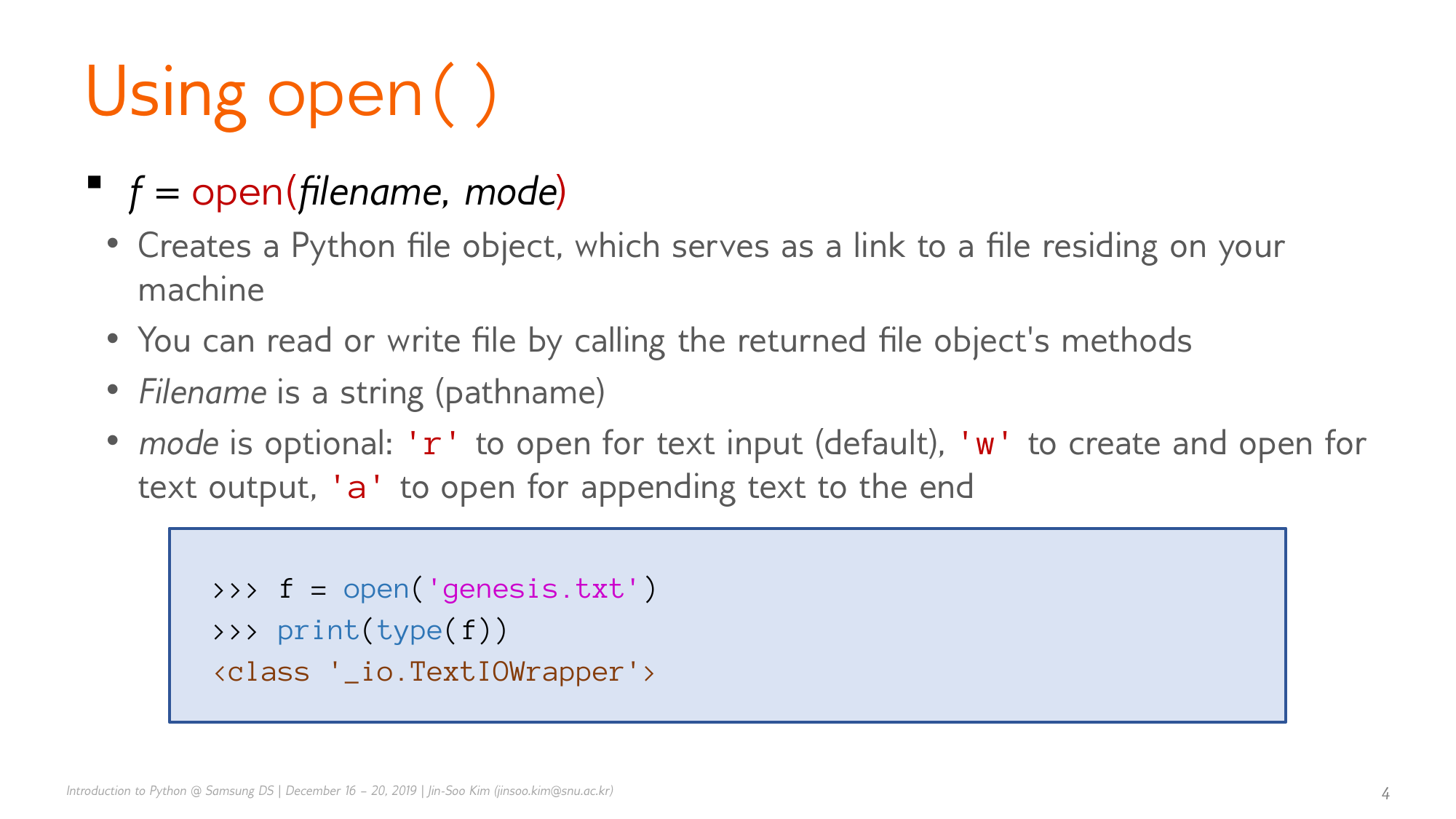

# Using open()
f = open(filename, mode)
Creates a Python file object, which serves as a link to a file residing on your machine
You can read or write file by calling the returned file object's methods
Filename is a string (pathname)
mode is optional: 'r' to open for text input (default), 'w' to create and open for text output, 'a' to open for appending text to the end

>>> f = open('genesis.txt')
>>> print(type(f))
<class '_io.TextIOWrapper'>